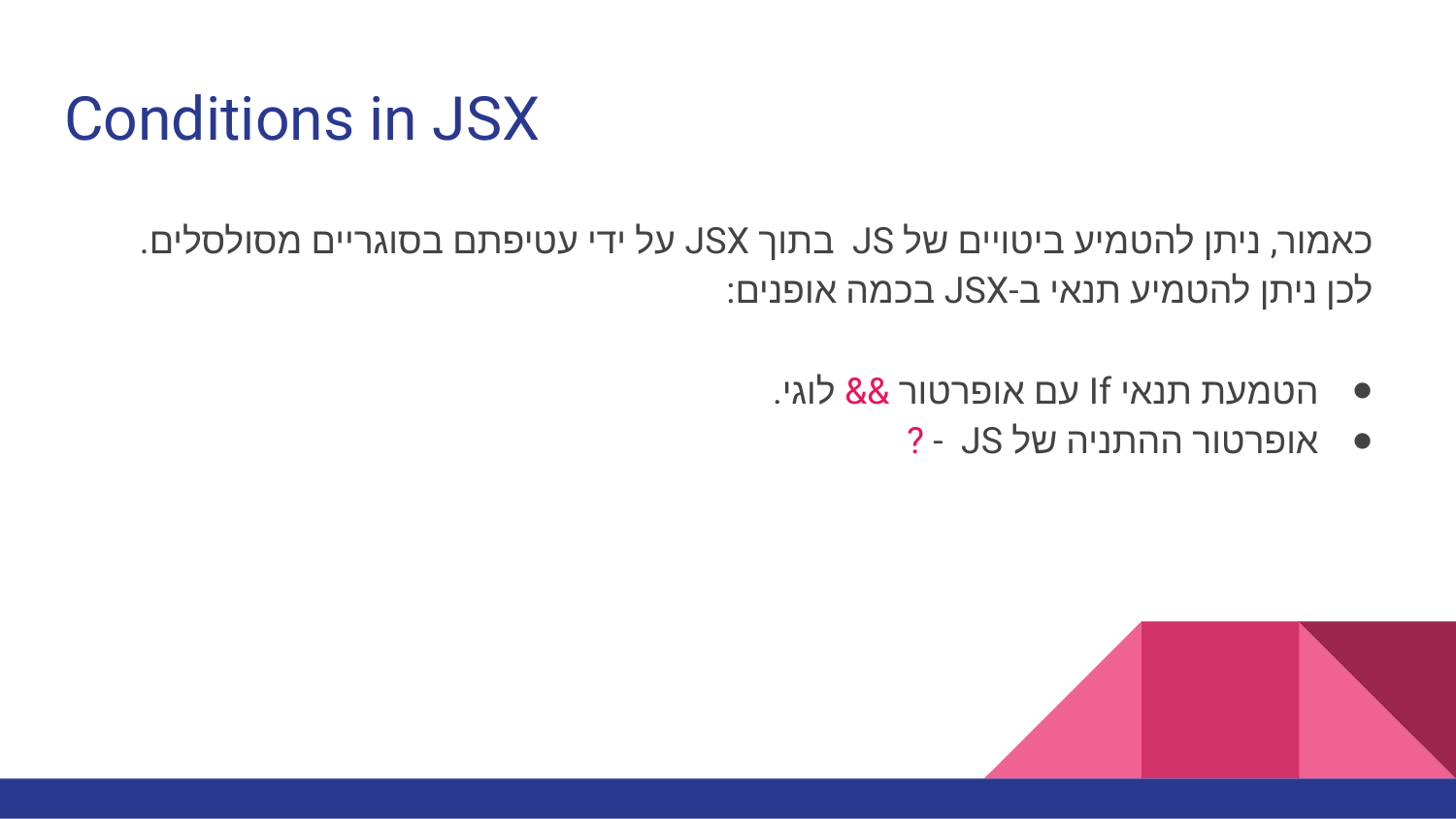

# Conditions in JSX
כאמור, ניתן להטמיע ביטויים של JS  בתוך JSX על ידי עטיפתם בסוגריים מסולסלים.
לכן ניתן להטמיע תנאי ב-JSX בכמה אופנים:

הטמעת תנאי If עם אופרטור && לוגי.
אופרטור ההתניה של JS  - ?